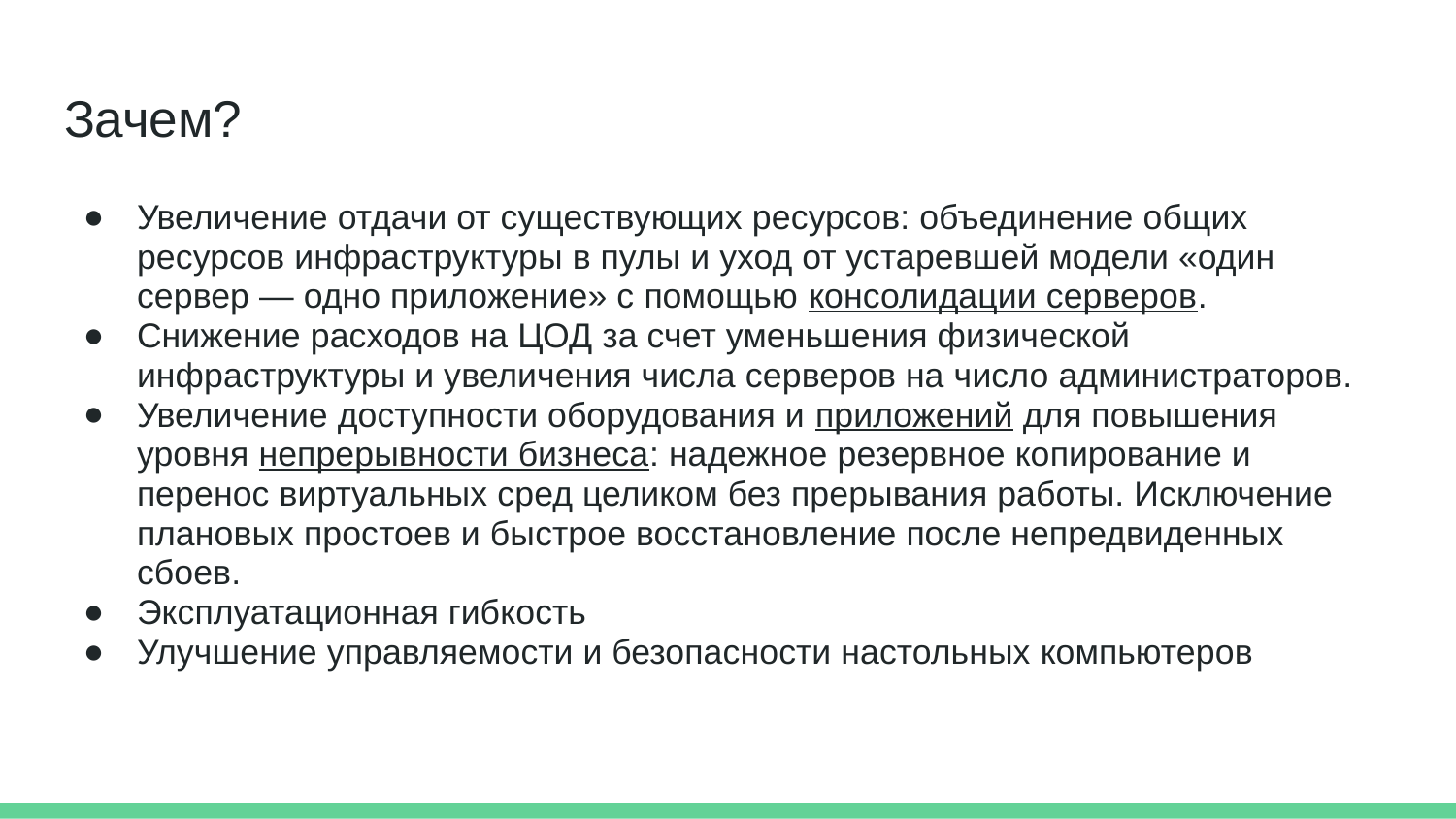

# Зачем?
Увеличение отдачи от существующих ресурсов: объединение общих ресурсов инфраструктуры в пулы и уход от устаревшей модели «один сервер — одно приложение» с помощью консолидации серверов.
Снижение расходов на ЦОД за счет уменьшения физической инфраструктуры и увеличения числа серверов на число администраторов.
Увеличение доступности оборудования и приложений для повышения уровня непрерывности бизнеса: надежное резервное копирование и перенос виртуальных сред целиком без прерывания работы. Исключение плановых простоев и быстрое восстановление после непредвиденных сбоев.
Эксплуатационная гибкость
Улучшение управляемости и безопасности настольных компьютеров